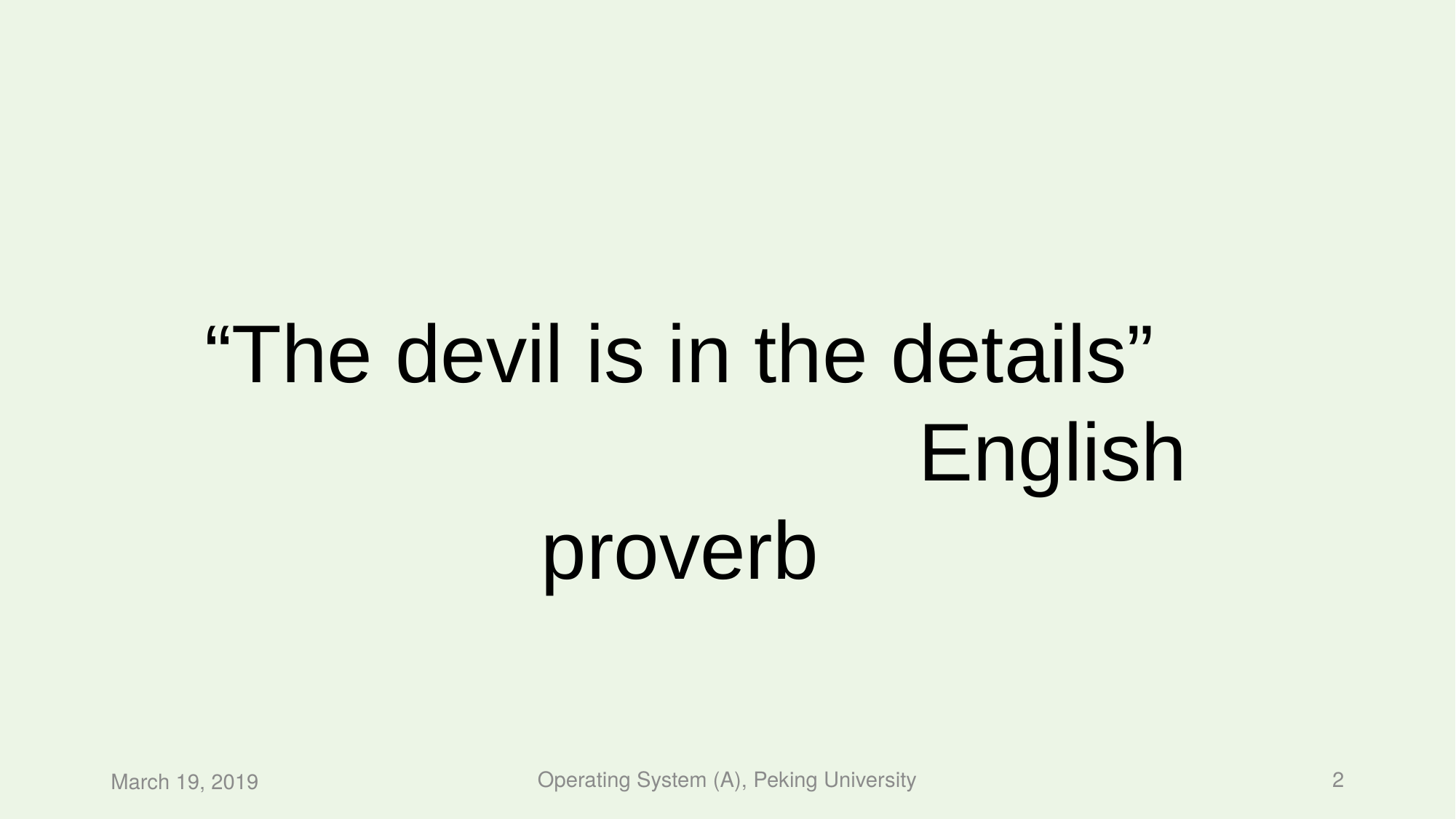

“The devil is in the details”
                                 English proverb
March 19, 2019
Operating System (A), Peking University
2